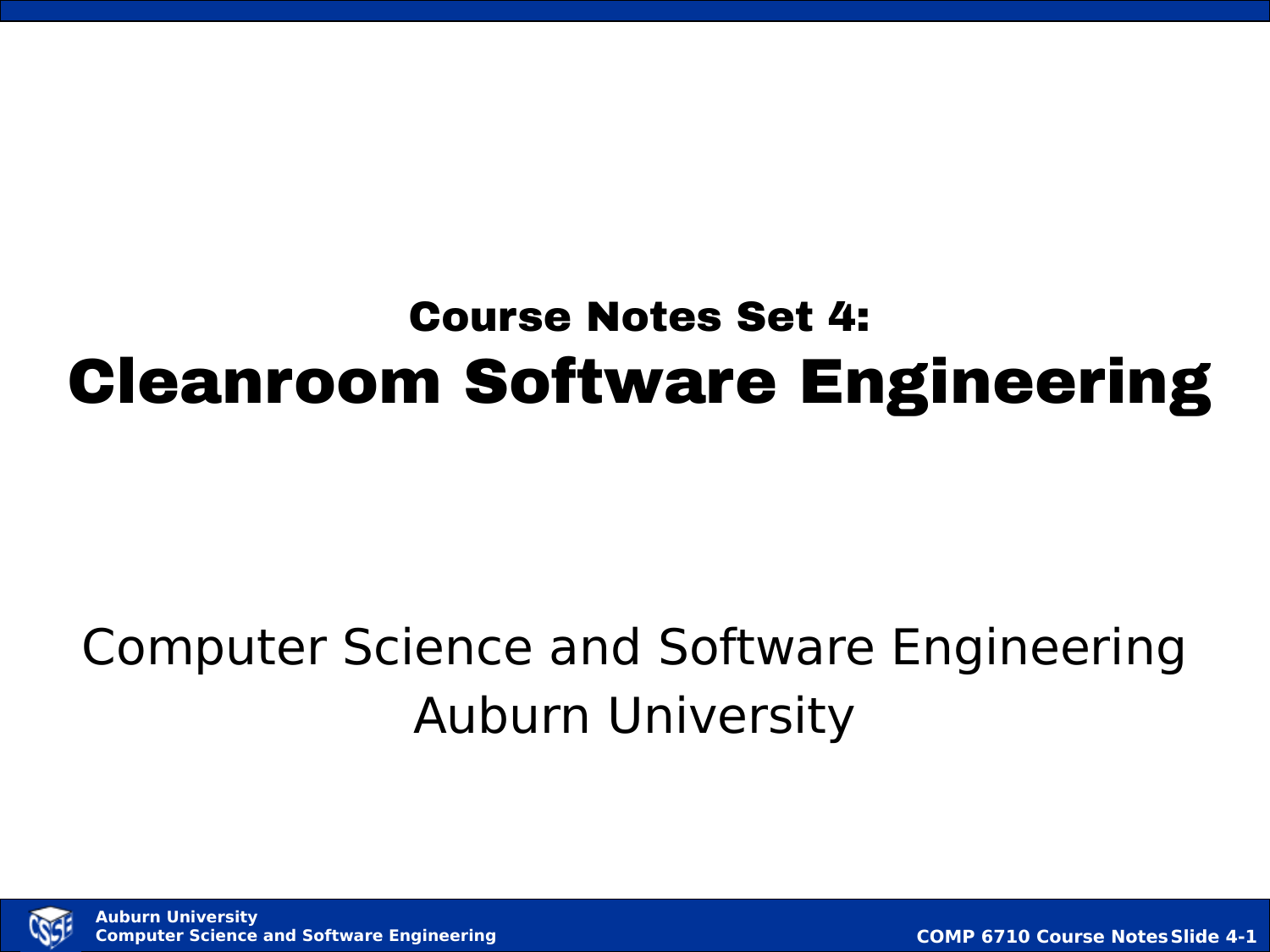

# Course Notes Set 4: Cleanroom Software Engineering

Computer Science and Software Engineering
Auburn University